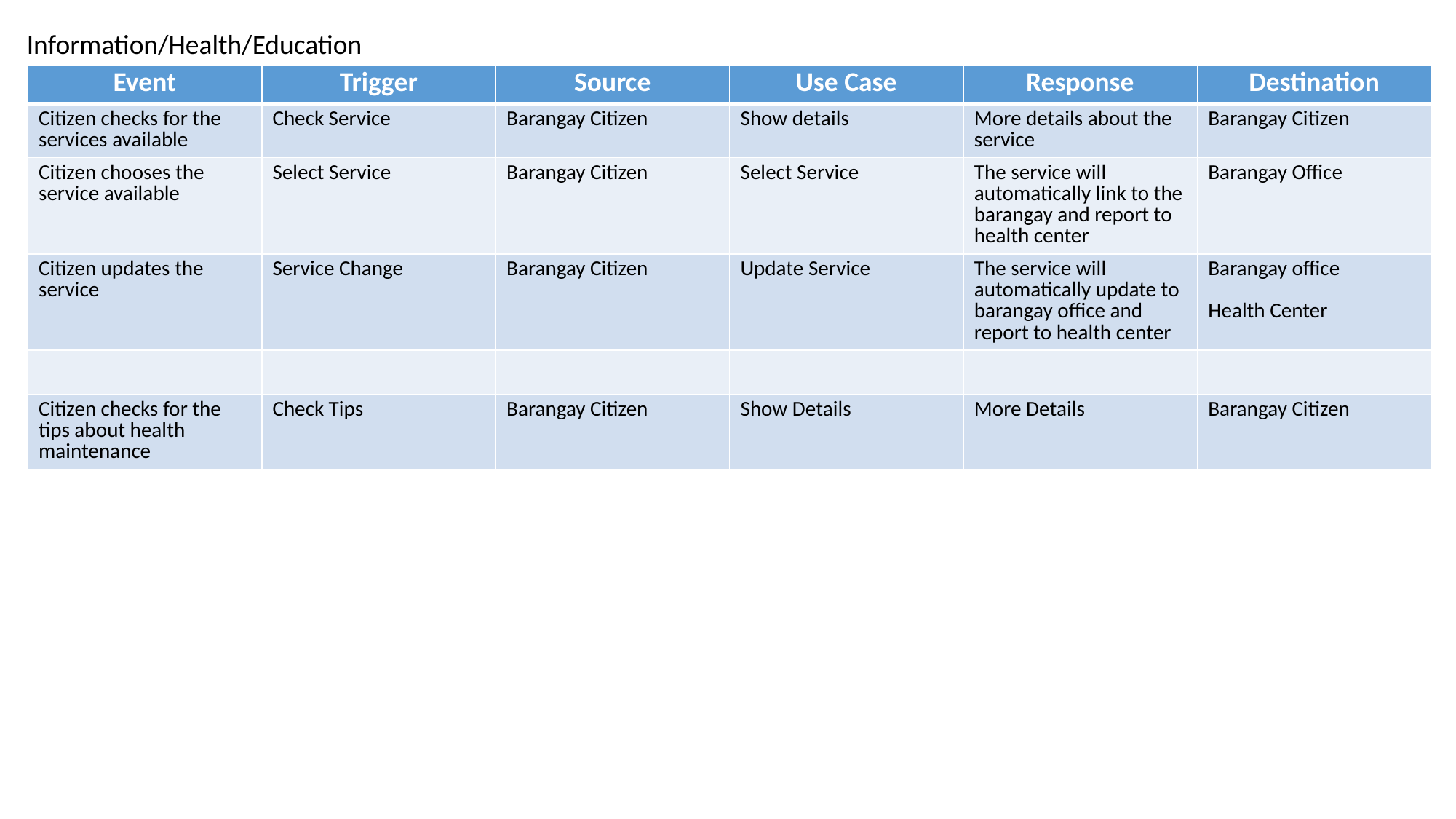

Information/Health/Education
| Event | Trigger | Source | Use Case | Response | Destination |
| --- | --- | --- | --- | --- | --- |
| Citizen checks for the services available | Check Service | Barangay Citizen | Show details | More details about the service | Barangay Citizen |
| Citizen chooses the service available | Select Service | Barangay Citizen | Select Service | The service will automatically link to the barangay and report to health center | Barangay Office |
| Citizen updates the service | Service Change | Barangay Citizen | Update Service | The service will automatically update to barangay office and report to health center | Barangay office Health Center |
|  |  |  |  |  |  |
| Citizen checks for the tips about health maintenance | Check Tips | Barangay Citizen | Show Details | More Details | Barangay Citizen |